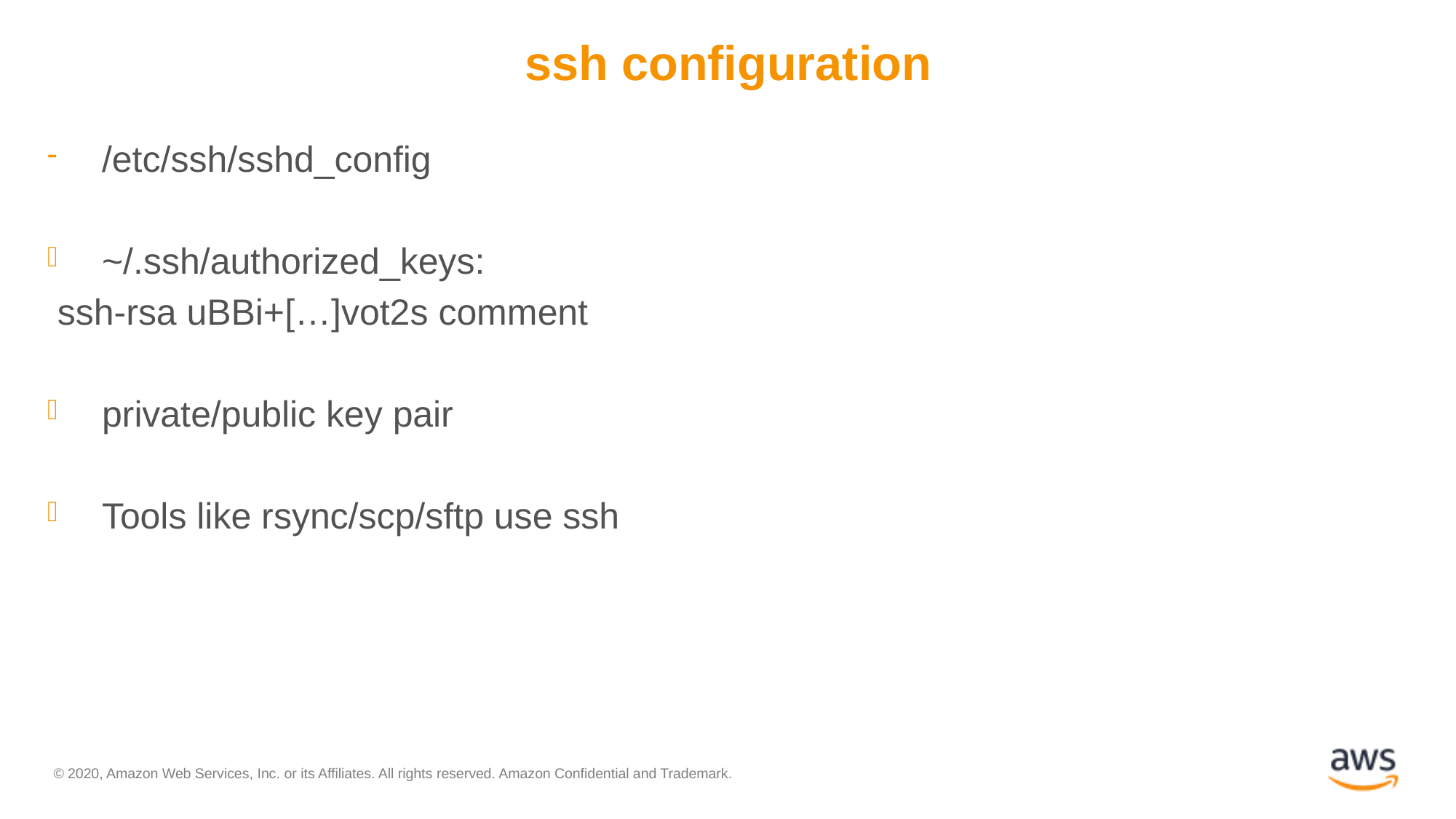

# ssh configuration
/etc/ssh/sshd_config

~/.ssh/authorized_keys:
 ssh-rsa uBBi+[…]vot2s comment

private/public key pair

Tools like rsync/scp/sftp use ssh